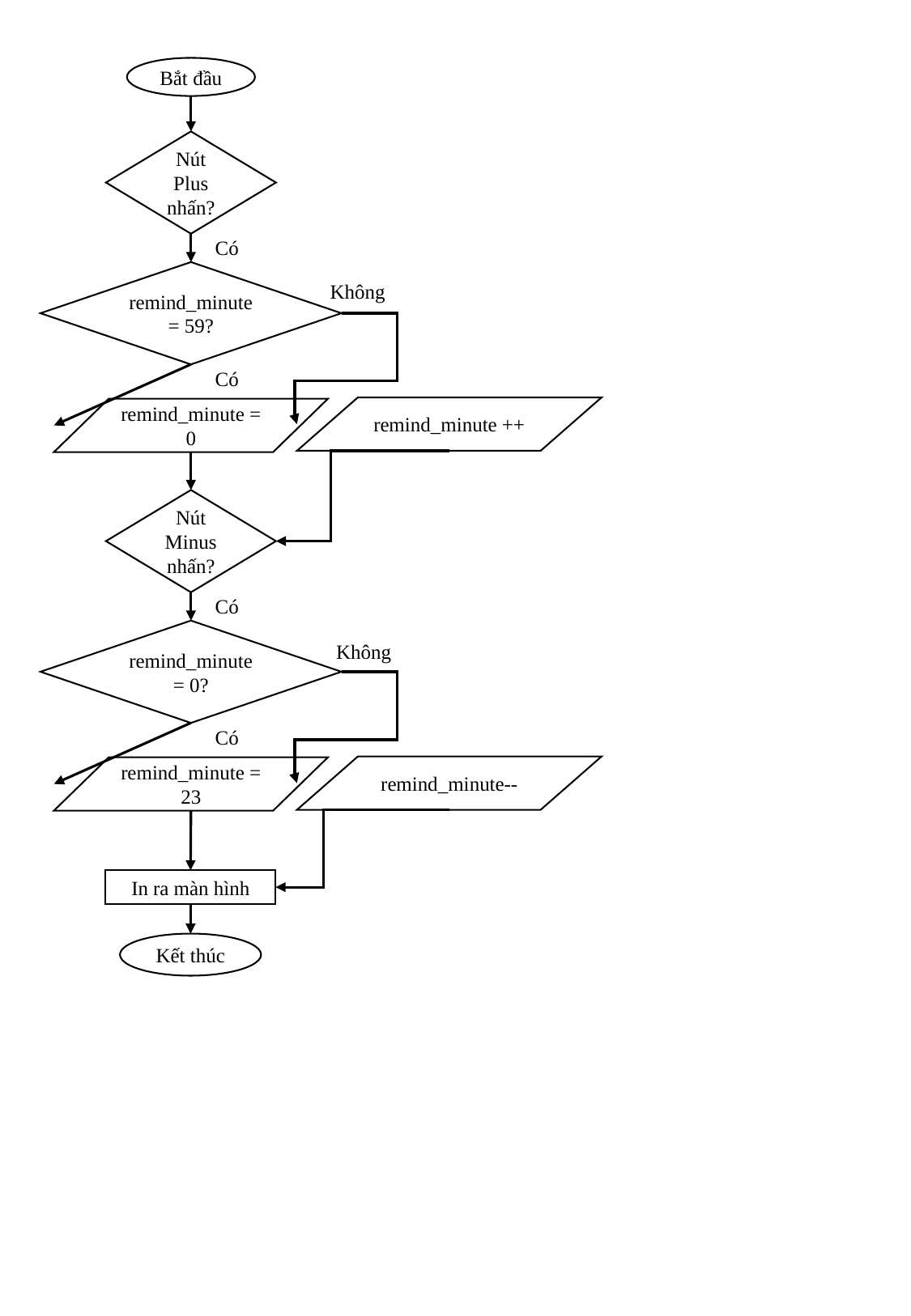

Bắt đầu
Nút Plus nhấn?
Có
remind_minute = 59?
Không
Có
remind_minute ++
remind_minute = 0
Nút Minus nhấn?
Có
remind_minute = 0?
Không
Có
remind_minute--
remind_minute = 23
In ra màn hình
Kết thúc